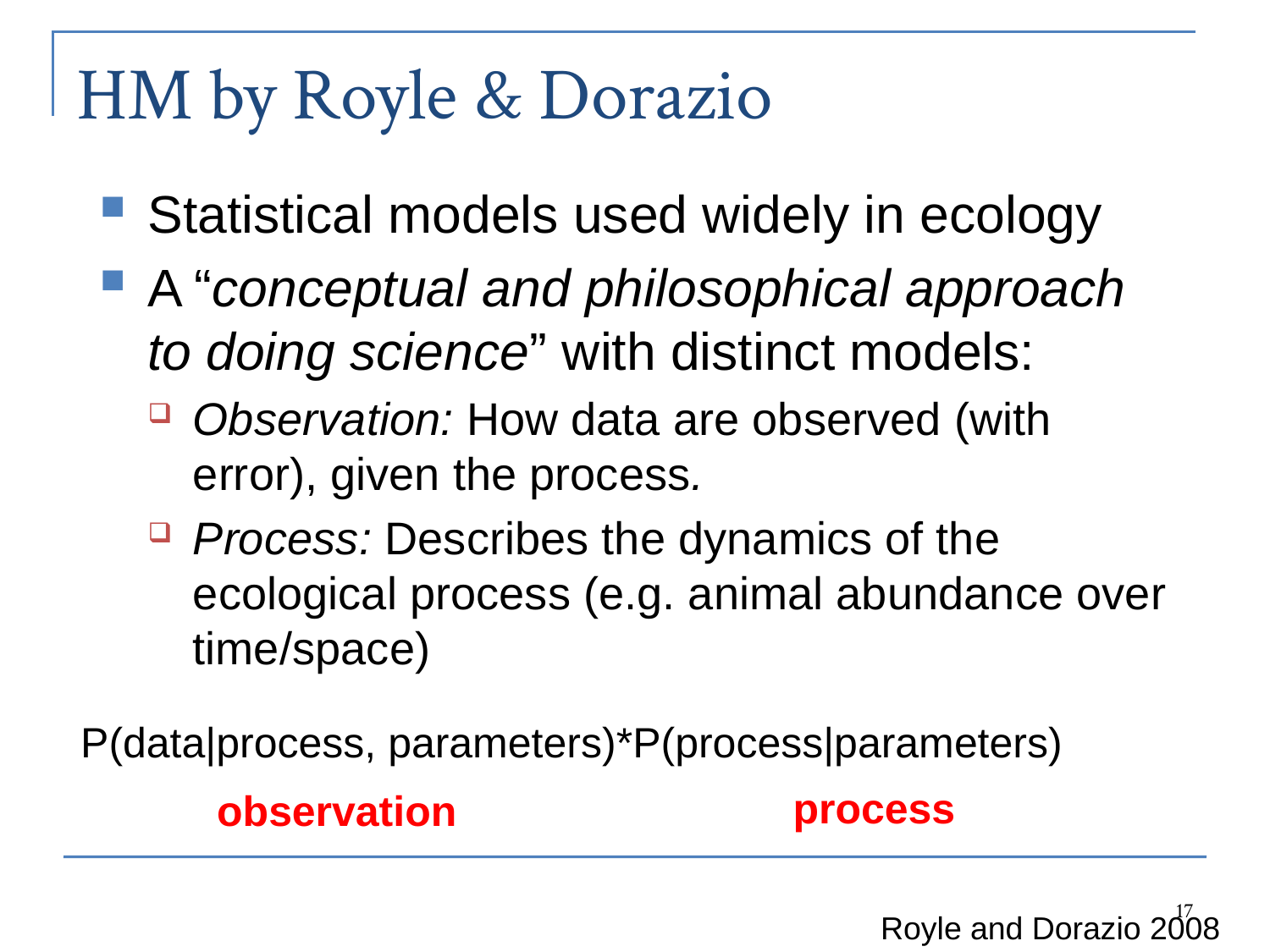

# HM by Royle & Dorazio
Statistical models used widely in ecology
A “conceptual and philosophical approach to doing science” with distinct models:
Observation: How data are observed (with error), given the process.
Process: Describes the dynamics of the ecological process (e.g. animal abundance over time/space)
P(data|process, parameters)*P(process|parameters)
process
observation
17
Royle and Dorazio 2008